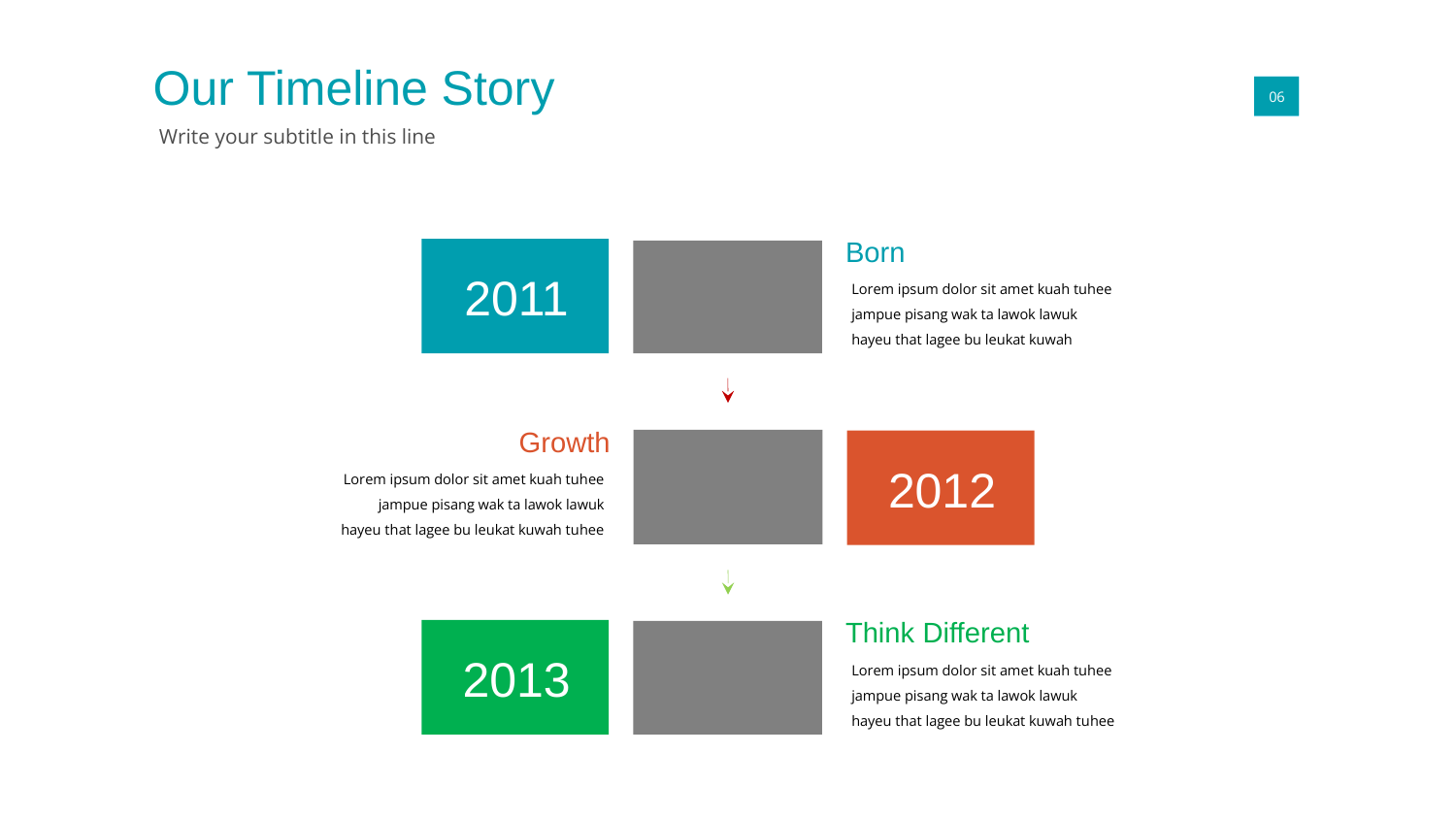

Our Timeline Story

01
06
Write your subtitle in this line
Born

2011
Lorem ipsum dolor sit amet kuah tuhee jampue pisang wak ta lawok lawuk hayeu that lagee bu leukat kuwah

Growth

2012
Lorem ipsum dolor sit amet kuah tuhee jampue pisang wak ta lawok lawuk hayeu that lagee bu leukat kuwah tuhee

Think Different

2013
Lorem ipsum dolor sit amet kuah tuhee jampue pisang wak ta lawok lawuk hayeu that lagee bu leukat kuwah tuhee